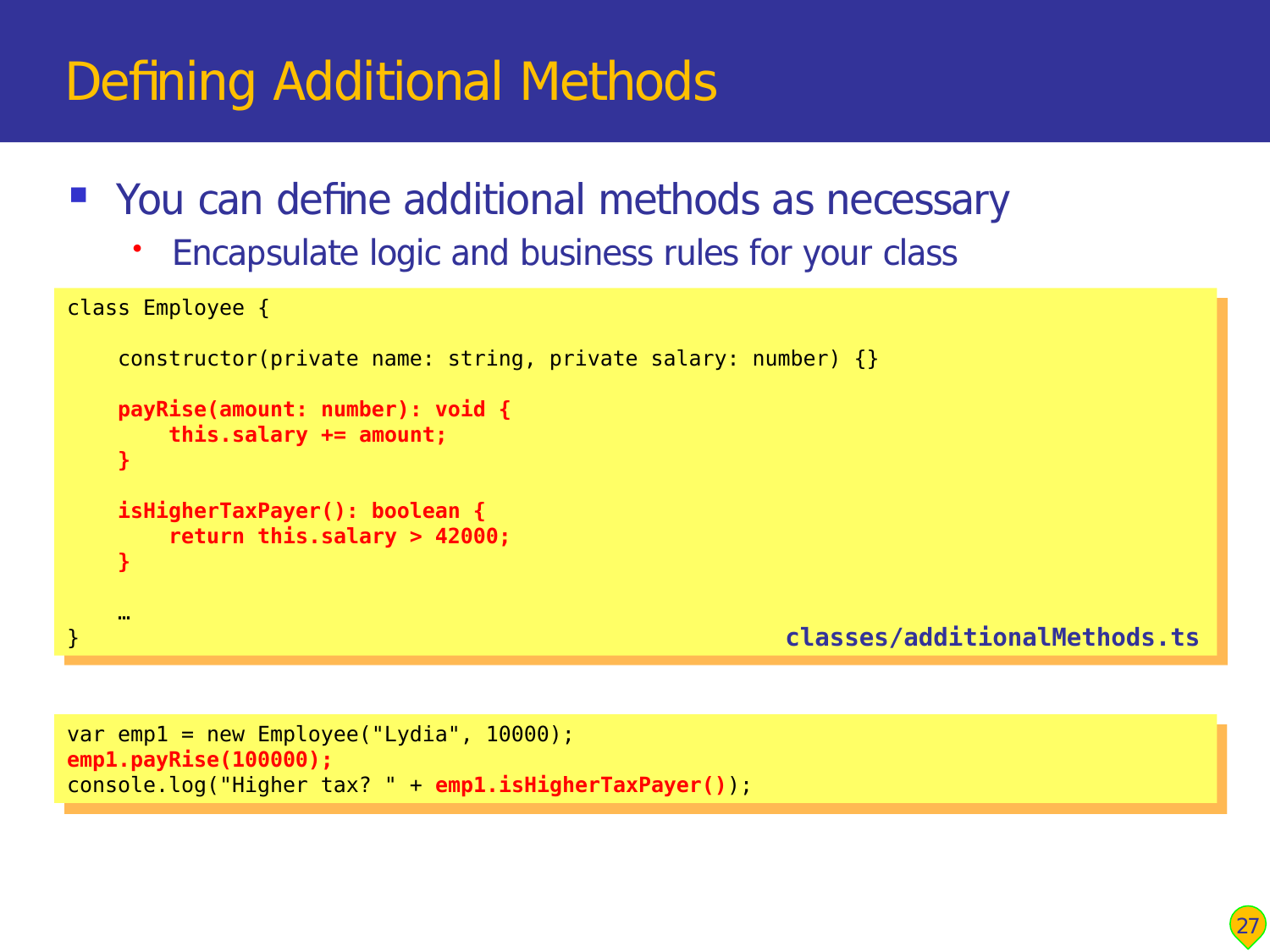

# Defining Additional Methods
You can define additional methods as necessary
Encapsulate logic and business rules for your class
class Employee {

    constructor(private name: string, private salary: number) {}

    payRise(amount: number): void {
        this.salary += amount;
    }

    isHigherTaxPayer(): boolean {
        return this.salary > 42000;
    }

    …
}
classes/additionalMethods.ts
var emp1 = new Employee("Lydia", 10000);
emp1.payRise(100000);
console.log("Higher tax? " + emp1.isHigherTaxPayer());

27